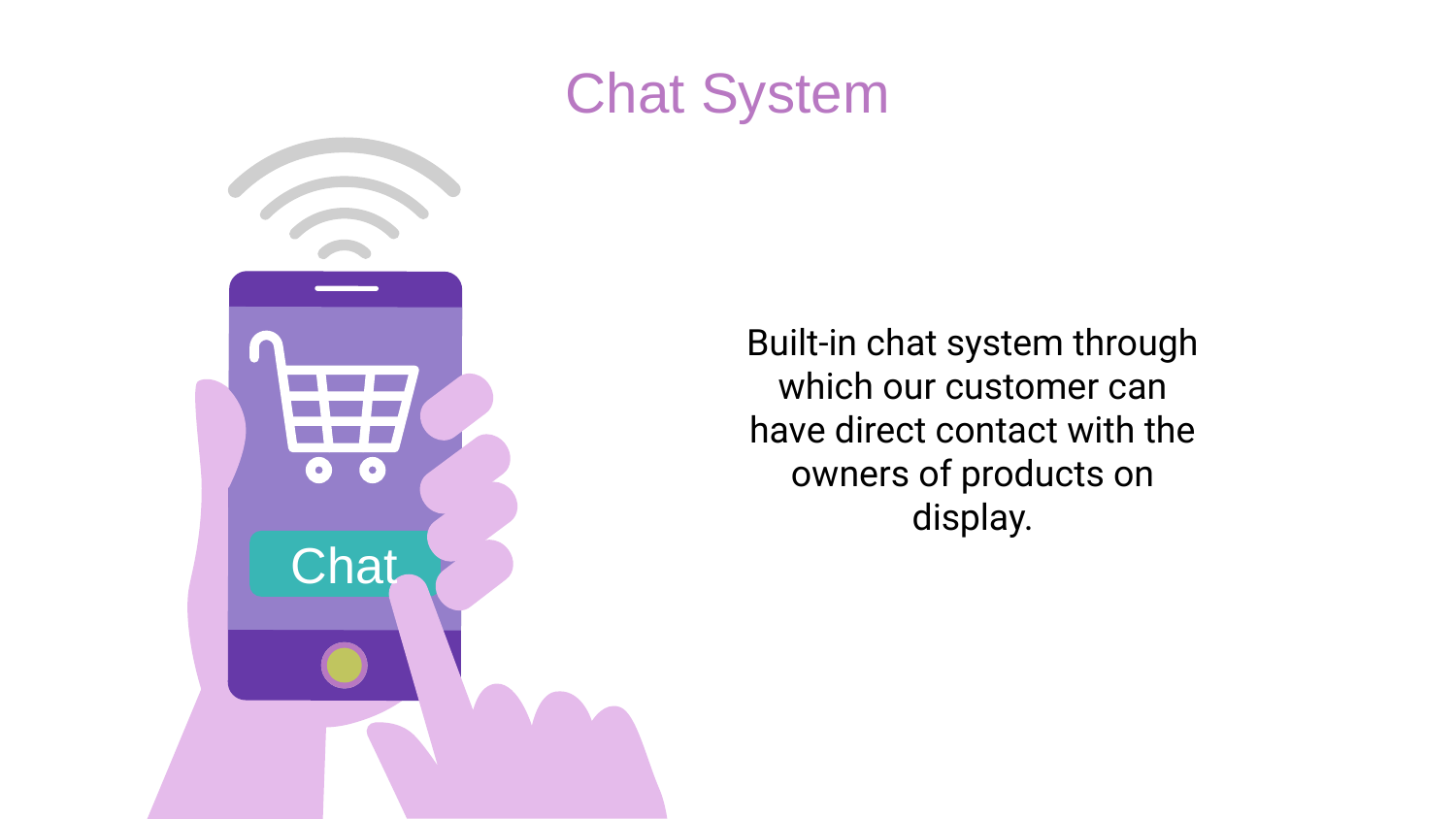

# Chat System

Built-in chat system through which our customer can have direct contact with the owners of products on display.

Chat